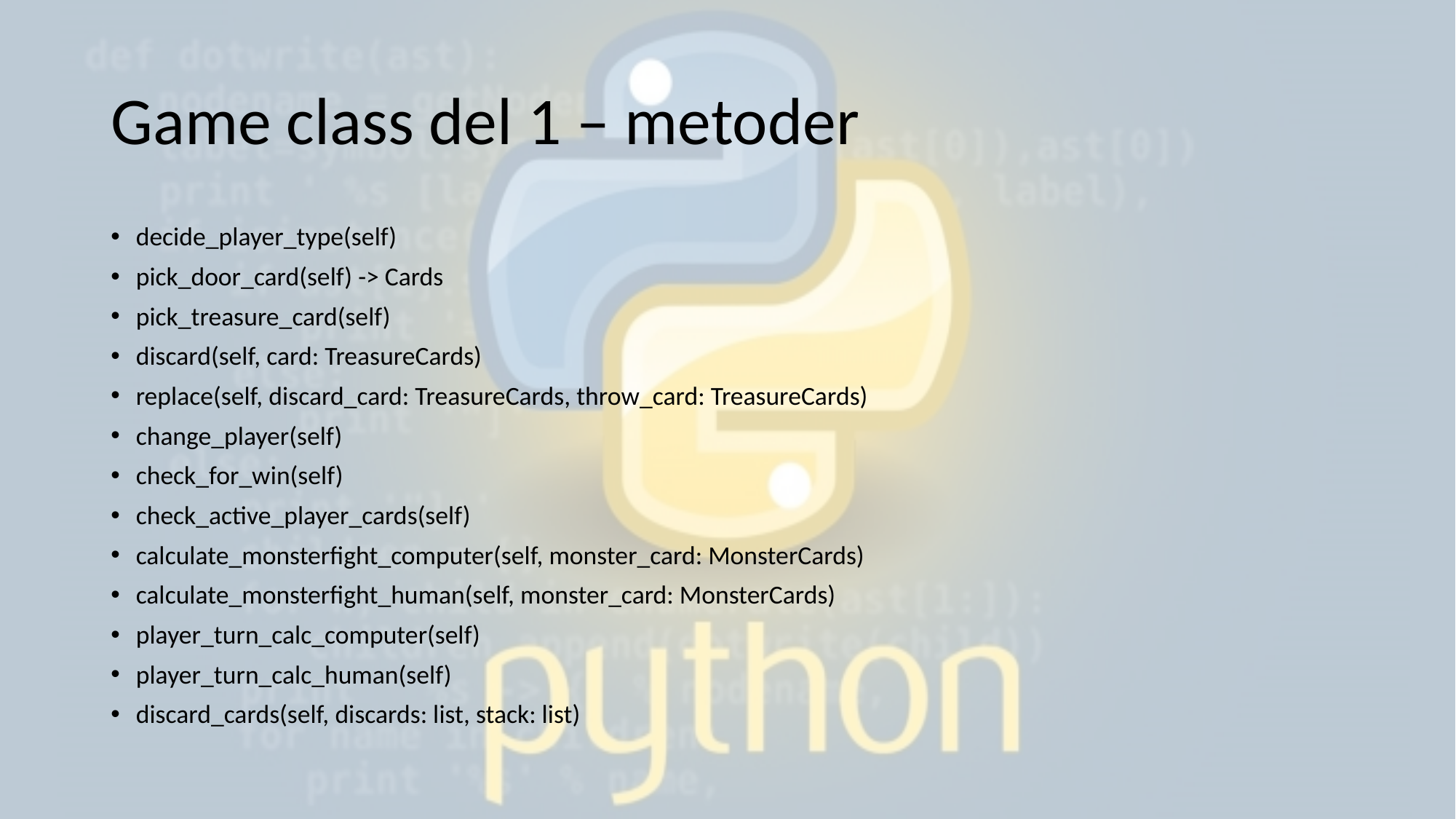

# Game class del 1 – metoder
decide_player_type(self)
pick_door_card(self) -> Cards
pick_treasure_card(self)
discard(self, card: TreasureCards)
replace(self, discard_card: TreasureCards, throw_card: TreasureCards)
change_player(self)
check_for_win(self)
check_active_player_cards(self)
calculate_monsterfight_computer(self, monster_card: MonsterCards)
calculate_monsterfight_human(self, monster_card: MonsterCards)
player_turn_calc_computer(self)
player_turn_calc_human(self)
discard_cards(self, discards: list, stack: list)